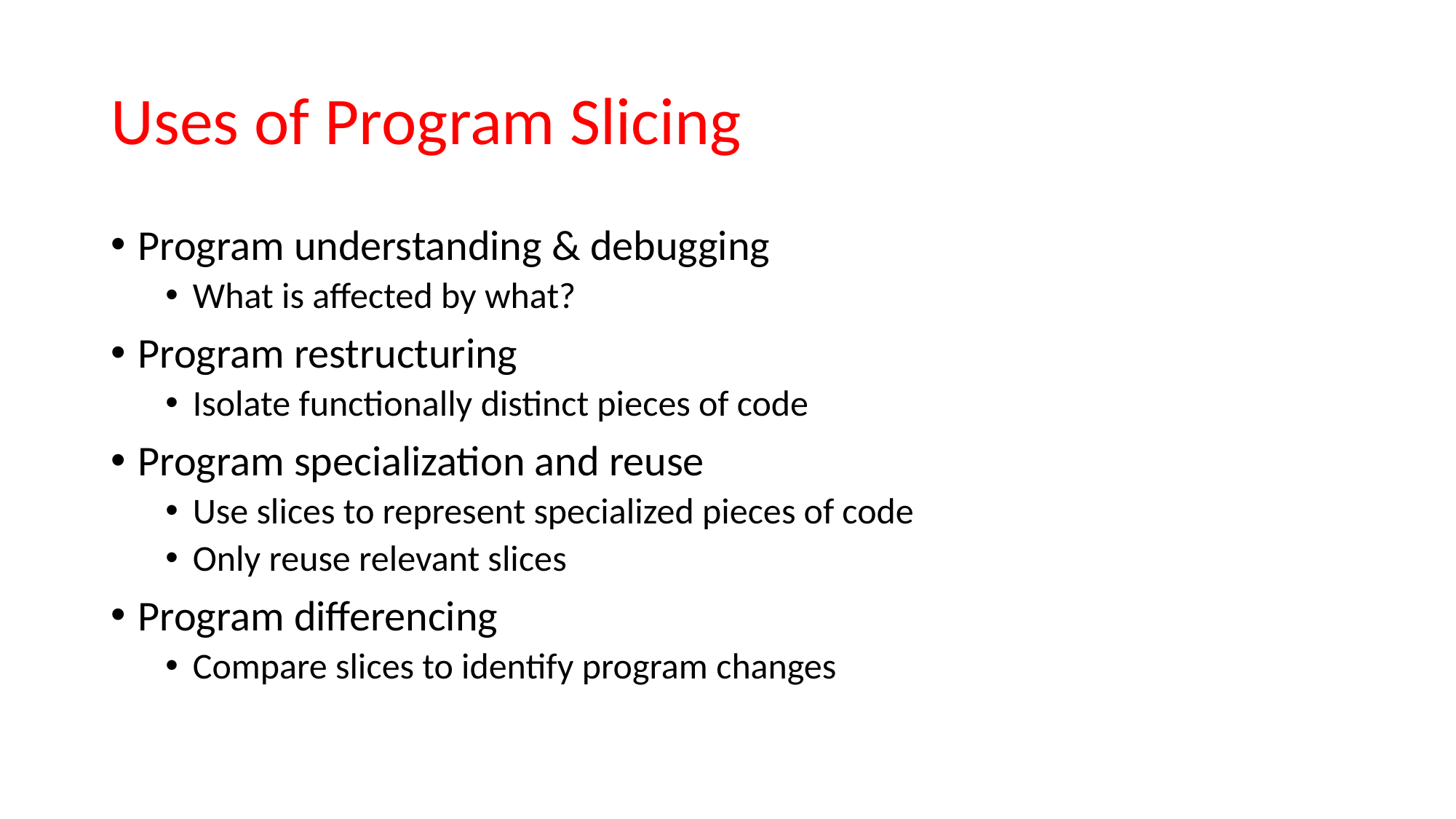

# Uses of Program Slicing
Program understanding & debugging
What is affected by what?
Program restructuring
Isolate functionally distinct pieces of code
Program specialization and reuse
Use slices to represent specialized pieces of code
Only reuse relevant slices
Program differencing
Compare slices to identify program changes